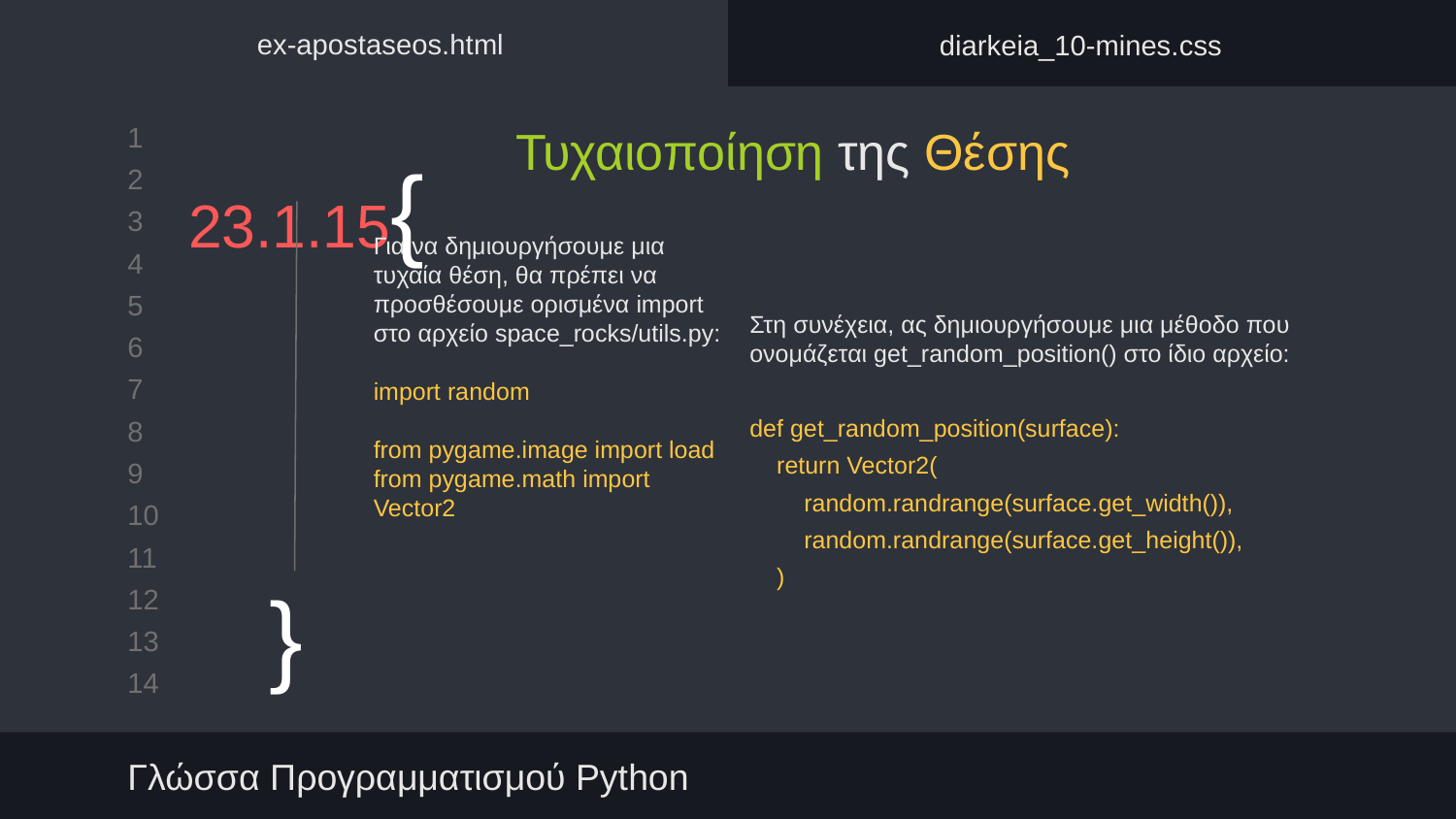

ex-apostaseos.html
diarkeia_10-mines.css
Τυχαιοποίηση της Θέσης
# 23.1.15{
Για να δημιουργήσουμε μια τυχαία θέση, θα πρέπει να προσθέσουμε ορισμένα import στο αρχείο space_rocks/utils.py:

import random

from pygame.image import load
from pygame.math import Vector2

Στη συνέχεια, ας δημιουργήσουμε μια μέθοδο που ονομάζεται get_random_position() στο ίδιο αρχείο:

def get_random_position(surface):
    return Vector2(
        random.randrange(surface.get_width()),
        random.randrange(surface.get_height()),
    )

}
Γλώσσα Προγραμματισμού Python